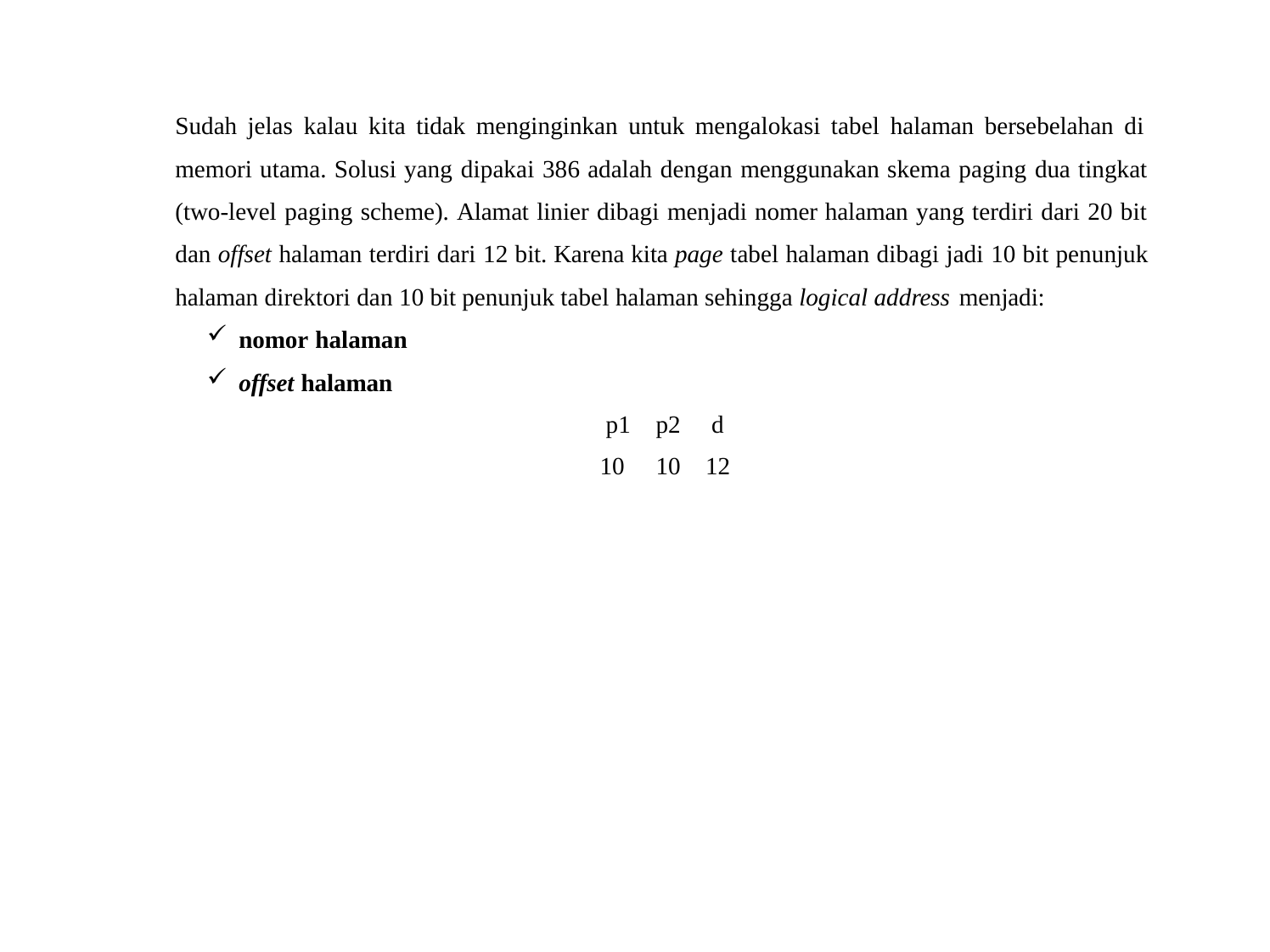

Sudah jelas kalau kita tidak menginginkan untuk mengalokasi tabel halaman bersebelahan di  memori utama. Solusi yang dipakai 386 adalah dengan menggunakan skema paging dua tingkat  (two-level paging scheme). Alamat linier dibagi menjadi nomer halaman yang terdiri dari 20 bit  dan offset halaman terdiri dari 12 bit. Karena kita page tabel halaman dibagi jadi 10 bit penunjuk  halaman direktori dan 10 bit penunjuk tabel halaman sehingga logical address menjadi:
nomor halaman
offset halaman
| p1 | p2 | d |
| --- | --- | --- |
| 10 | 10 | 12 |